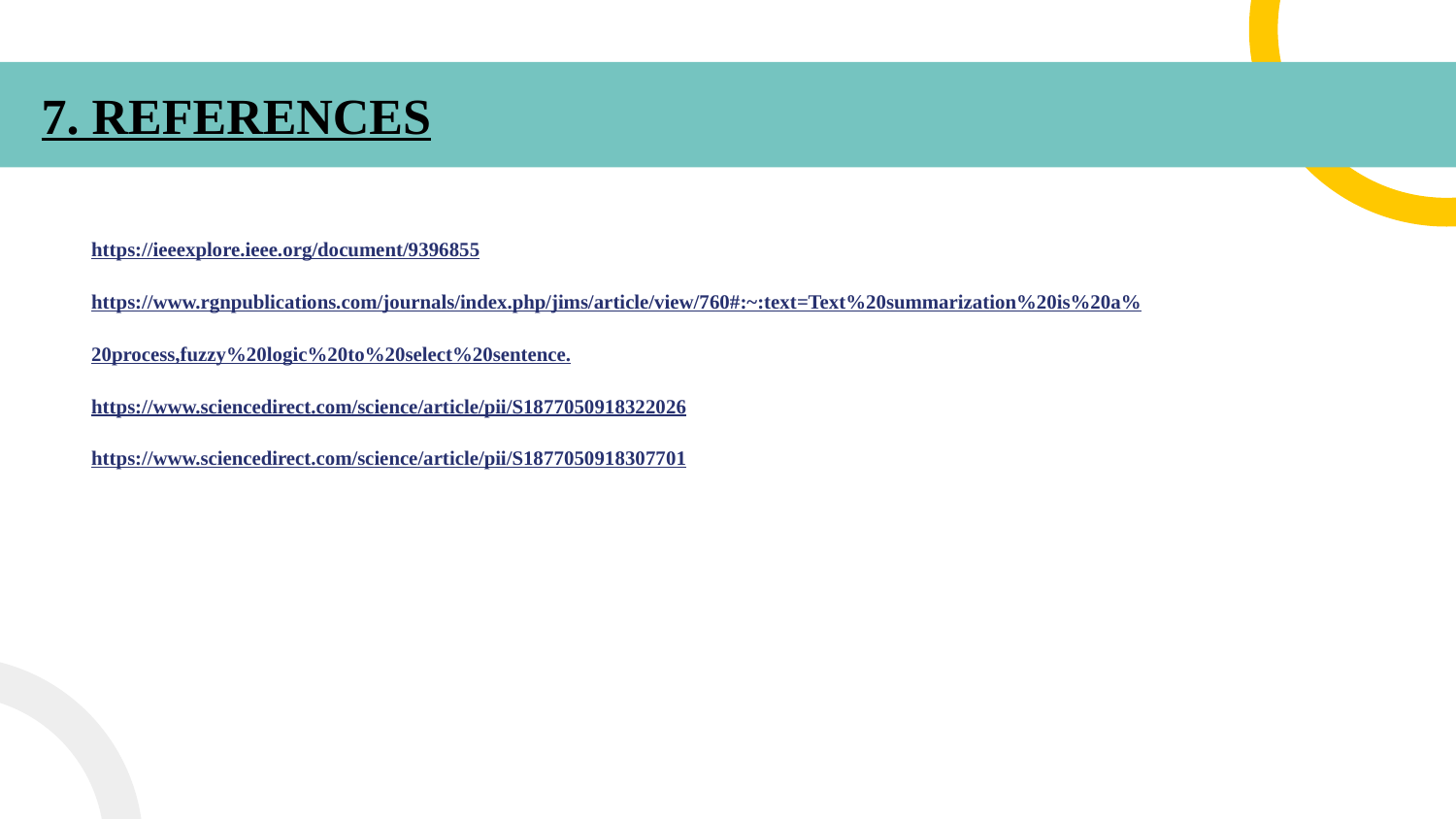

# 7. REFERENCES

https://ieeexplore.ieee.org/document/9396855
https://www.rgnpublications.com/journals/index.php/jims/article/view/760#:~:text=Text%20summarization%20is%20a%
20process,fuzzy%20logic%20to%20select%20sentence.
https://www.sciencedirect.com/science/article/pii/S1877050918322026
https://www.sciencedirect.com/science/article/pii/S1877050918307701